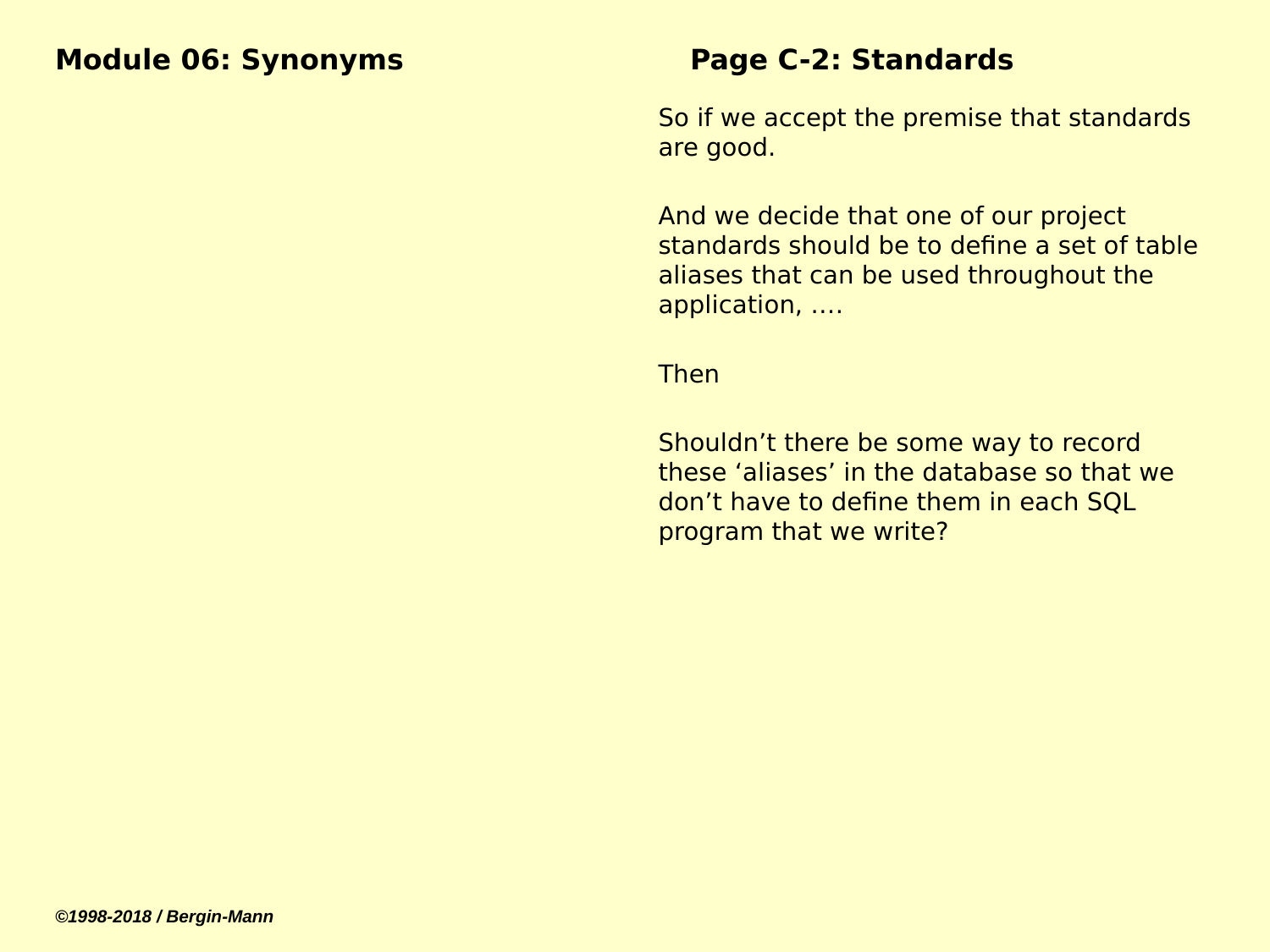

# Module 06: Synonyms			Page C-2: Standards

So if we accept the premise that standards are good.

And we decide that one of our project standards should be to define a set of table aliases that can be used throughout the application, ….

Then

Shouldn’t there be some way to record these ‘aliases’ in the database so that we don’t have to define them in each SQL program that we write?
©1998-2018 / Bergin-Mann